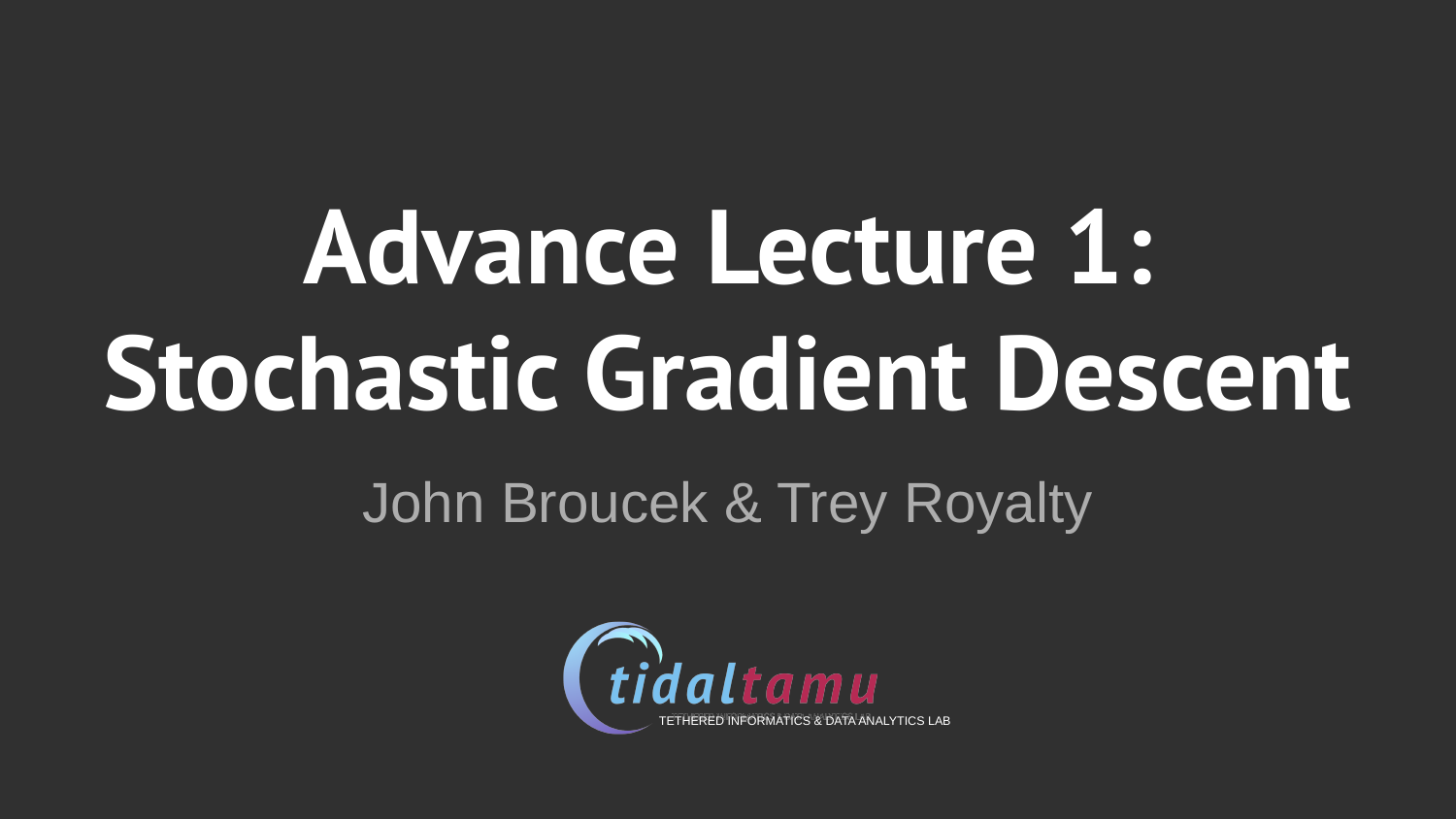

# Advance Lecture 1:
Stochastic Gradient Descent
John Broucek & Trey Royalty